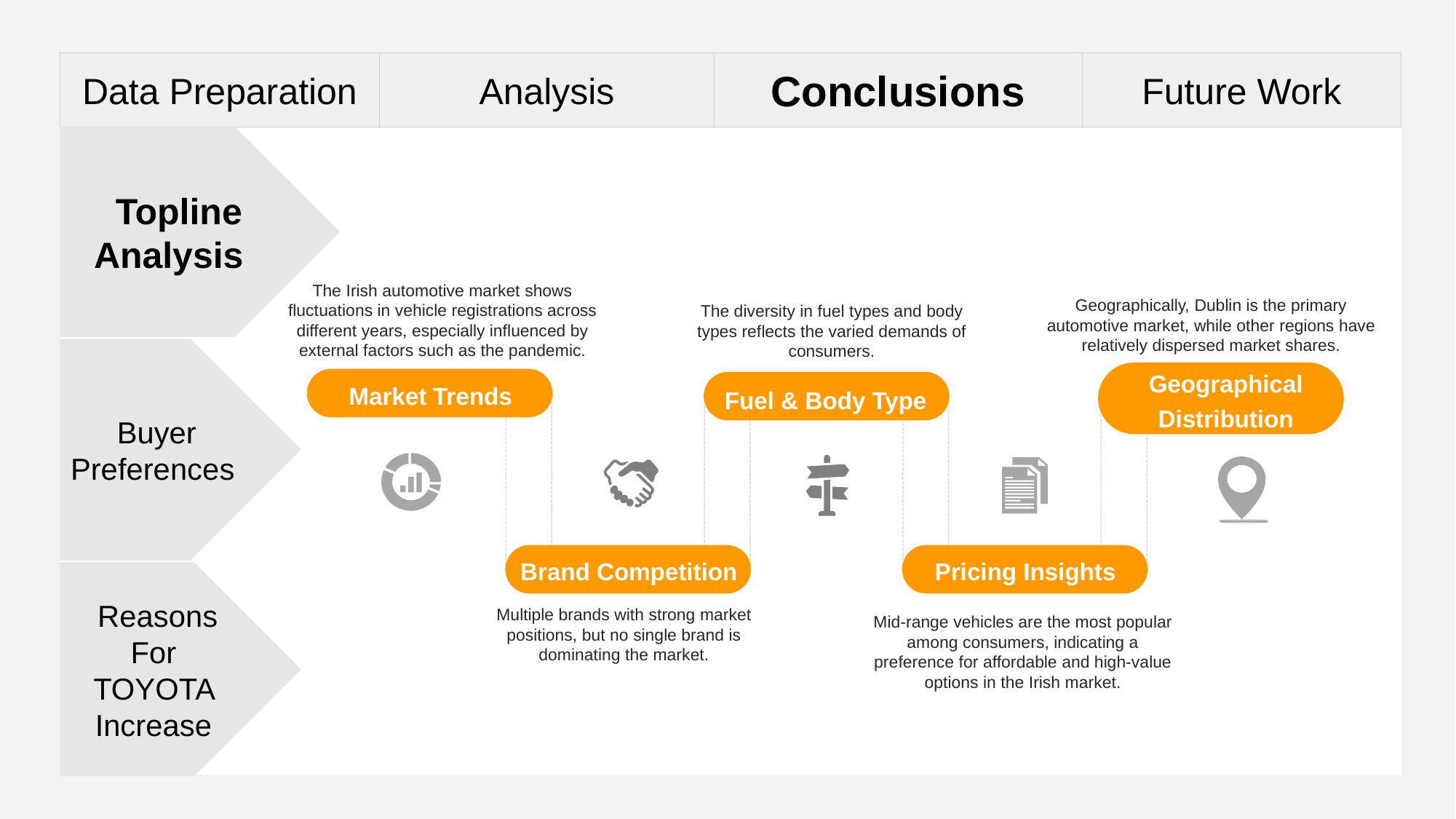

Analysis
Conclusions
Future Work
Data Preparation
 Topline Analysis
The Irish automotive market shows fluctuations in vehicle registrations across different years, especially influenced by external factors such as the pandemic.
Geographically, Dublin is the primary automotive market, while other regions have relatively dispersed market shares.
The diversity in fuel types and body types reflects the varied demands of consumers.
Geographical Distribution

Market Trends

Fuel & Body Type

Brand Competition
Pricing Insights
Multiple brands with strong market positions, but no single brand is dominating the market.
Mid-range vehicles are the most popular among consumers, indicating a preference for affordable and high-value options in the Irish market.
 Buyer Preferences
 Reasons For TOYOTA Increase